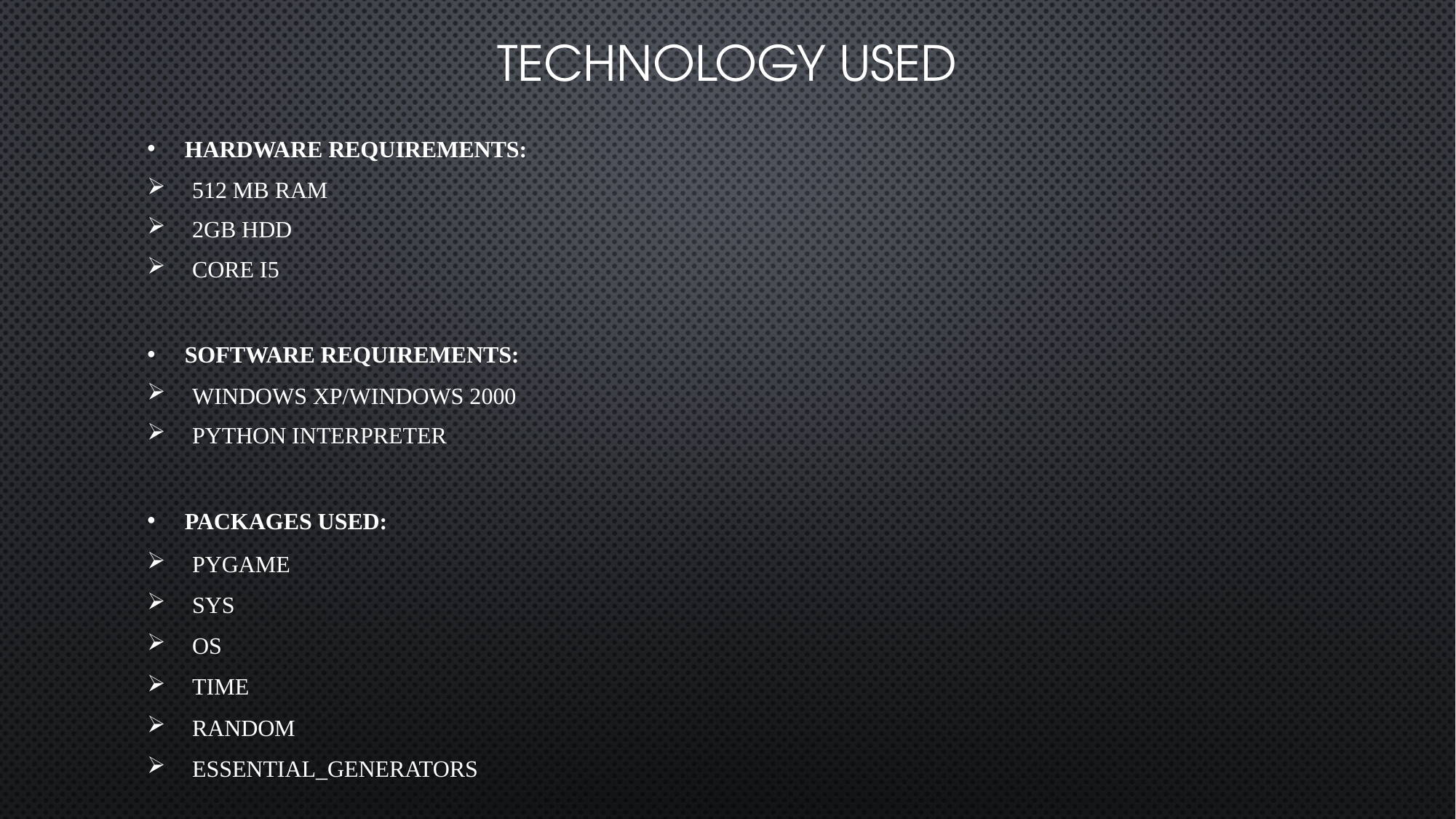

# TECHNOLOGY USED

Hardware Requirements:
512 MB RAM
2GB HDD
CORE i5

Software Requirements:
Windows XP/Windows 2000
PYTHON Interpreter

Packages used:
pygame
sys
os
time
random
essential_generators